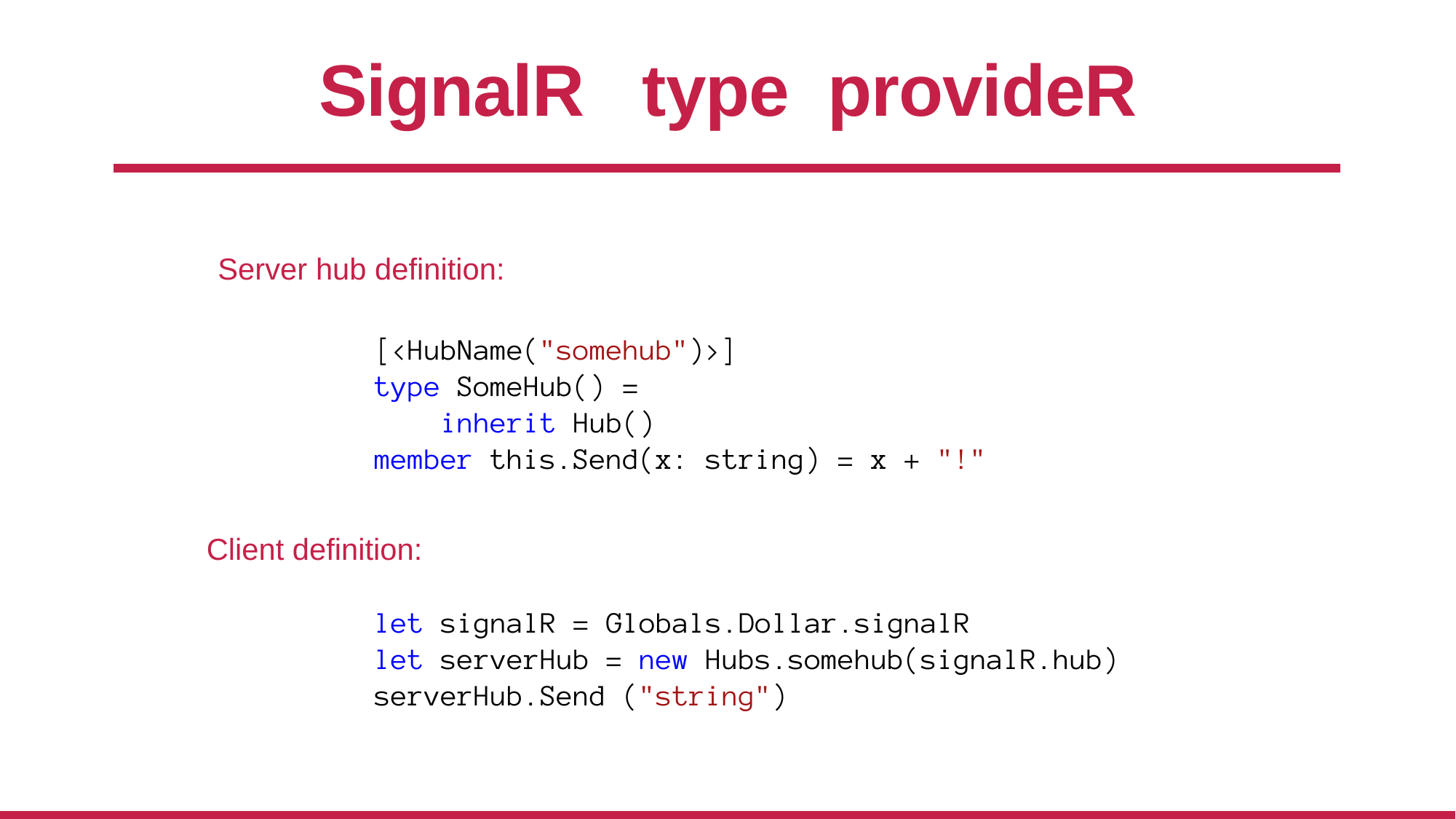

# SignalR   type  provideR
Server hub definition:
[<HubName("somehub")>]
type SomeHub() =
    inherit Hub()
member this.Send(x: string) = x + "!"
Client definition:
let signalR = Globals.Dollar.signalR
let serverHub = new Hubs.somehub(signalR.hub)
serverHub.Send ("string")